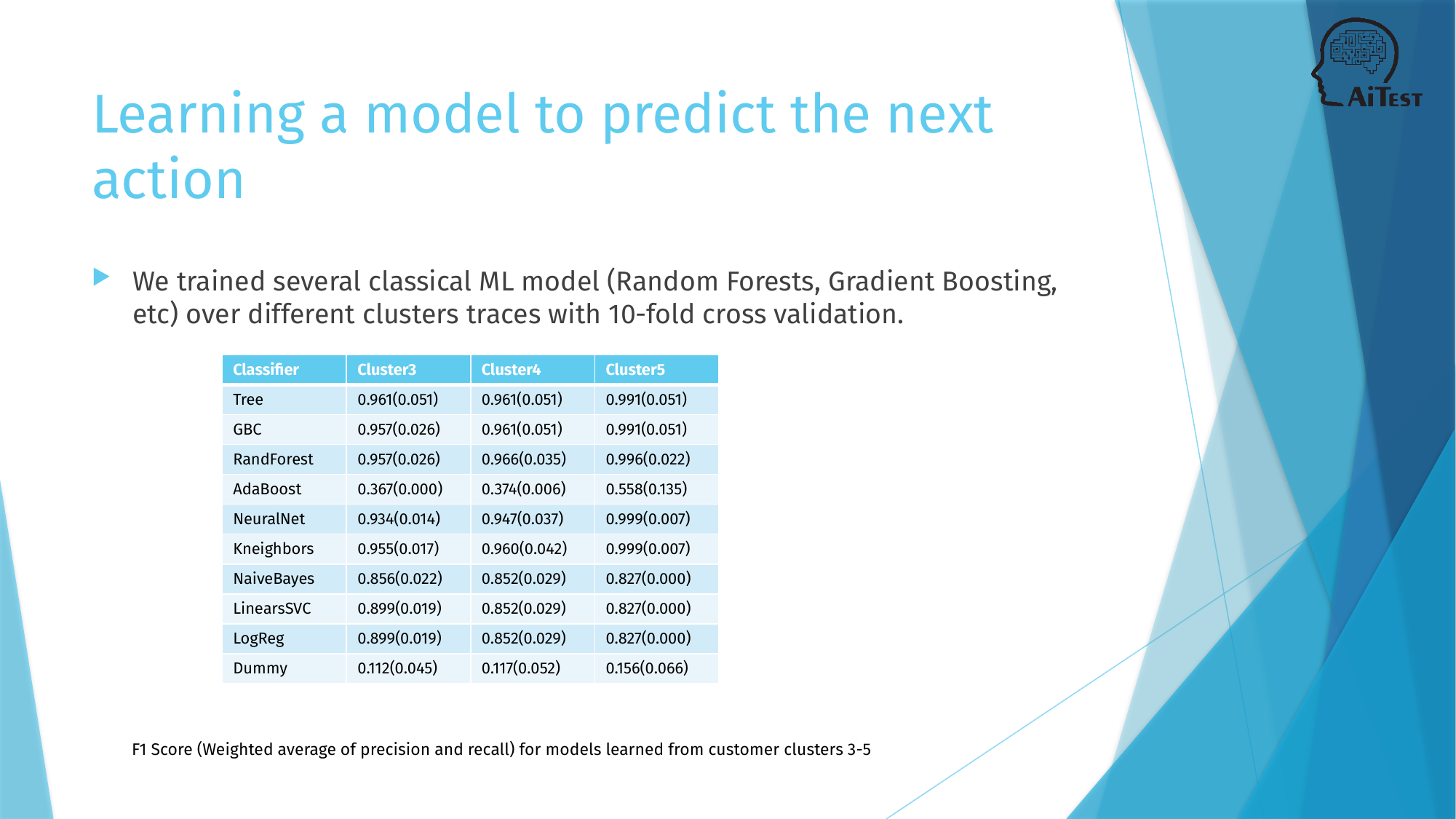

# Learning a model to predict the next action
We trained several classical ML model (Random Forests, Gradient Boosting, etc) over different clusters traces with 10-fold cross validation.
| Classifier | Cluster3 | Cluster4 | Cluster5 |
| --- | --- | --- | --- |
| Tree | 0.961(0.051) | 0.961(0.051) | 0.991(0.051) |
| GBC | 0.957(0.026) | 0.961(0.051) | 0.991(0.051) |
| RandForest | 0.957(0.026) | 0.966(0.035) | 0.996(0.022) |
| AdaBoost | 0.367(0.000) | 0.374(0.006) | 0.558(0.135) |
| NeuralNet | 0.934(0.014) | 0.947(0.037) | 0.999(0.007) |
| Kneighbors | 0.955(0.017) | 0.960(0.042) | 0.999(0.007) |
| NaiveBayes | 0.856(0.022) | 0.852(0.029) | 0.827(0.000) |
| LinearsSVC | 0.899(0.019) | 0.852(0.029) | 0.827(0.000) |
| LogReg | 0.899(0.019) | 0.852(0.029) | 0.827(0.000) |
| Dummy | 0.112(0.045) | 0.117(0.052) | 0.156(0.066) |
F1 Score (Weighted average of precision and recall) for models learned from customer clusters 3-5